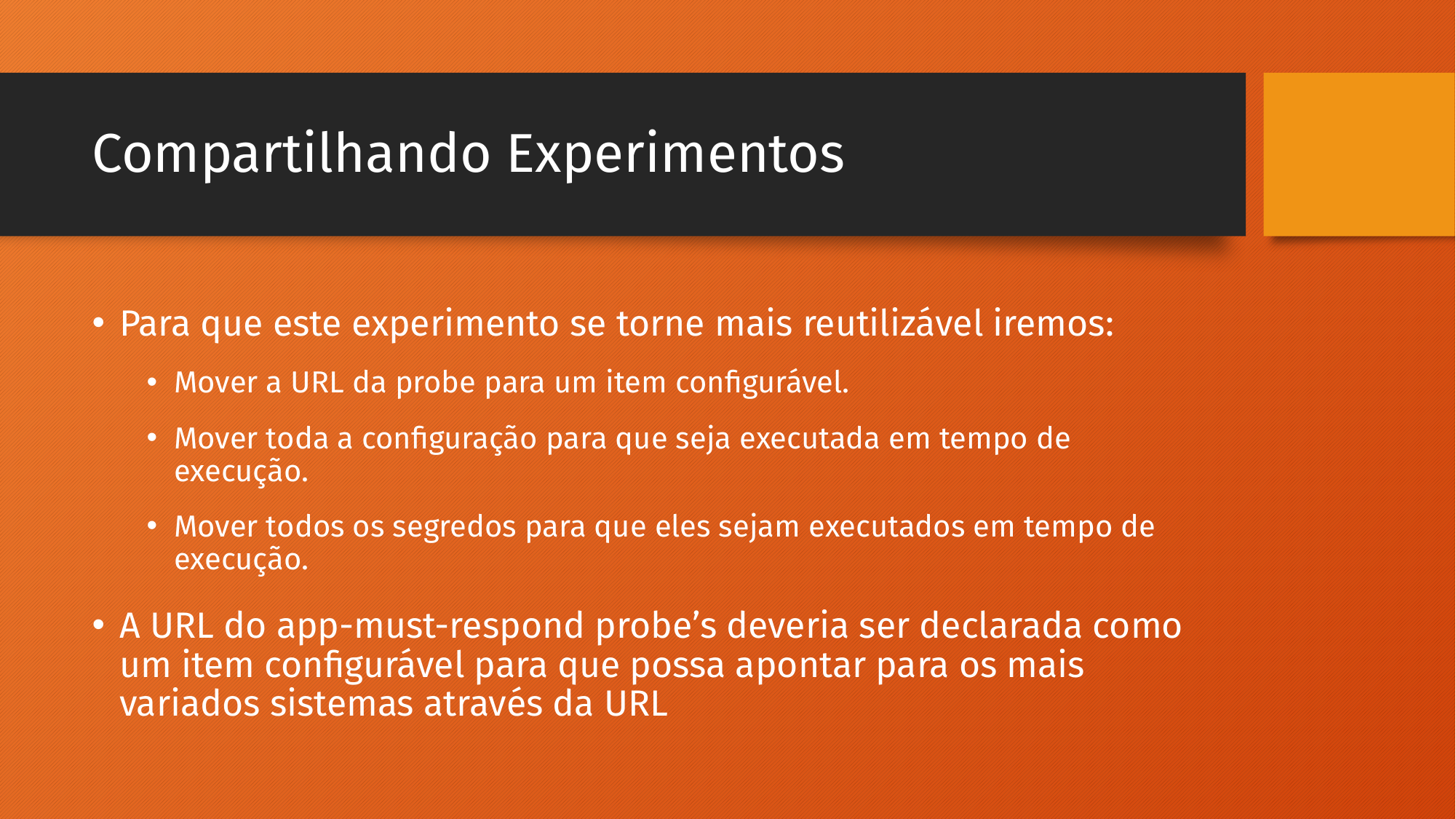

# Compartilhando Experimentos
Para que este experimento se torne mais reutilizável iremos:
Mover a URL da probe para um item configurável.
Mover toda a configuração para que seja executada em tempo de execução.
Mover todos os segredos para que eles sejam executados em tempo de execução.
A URL do app-must-respond probe’s deveria ser declarada como um item configurável para que possa apontar para os mais variados sistemas através da URL